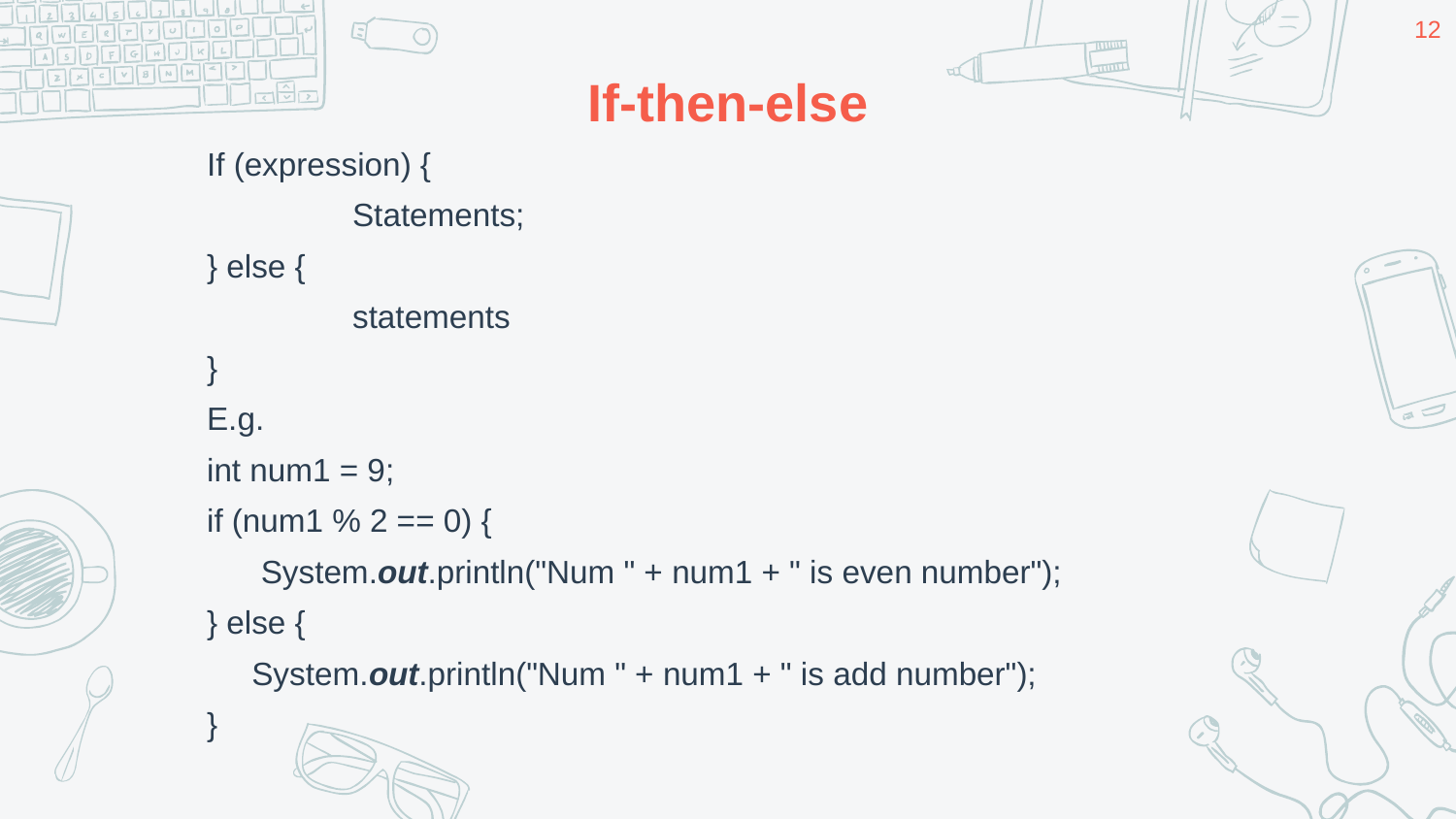

12
# If-then-else
If (expression) {
	Statements;
} else {
	statements
}
E.g.
int num1 = 9;
if (num1 % 2 == 0) {
      System.out.println("Num " + num1 + " is even number");
} else {
     System.out.println("Num " + num1 + " is add number");
}